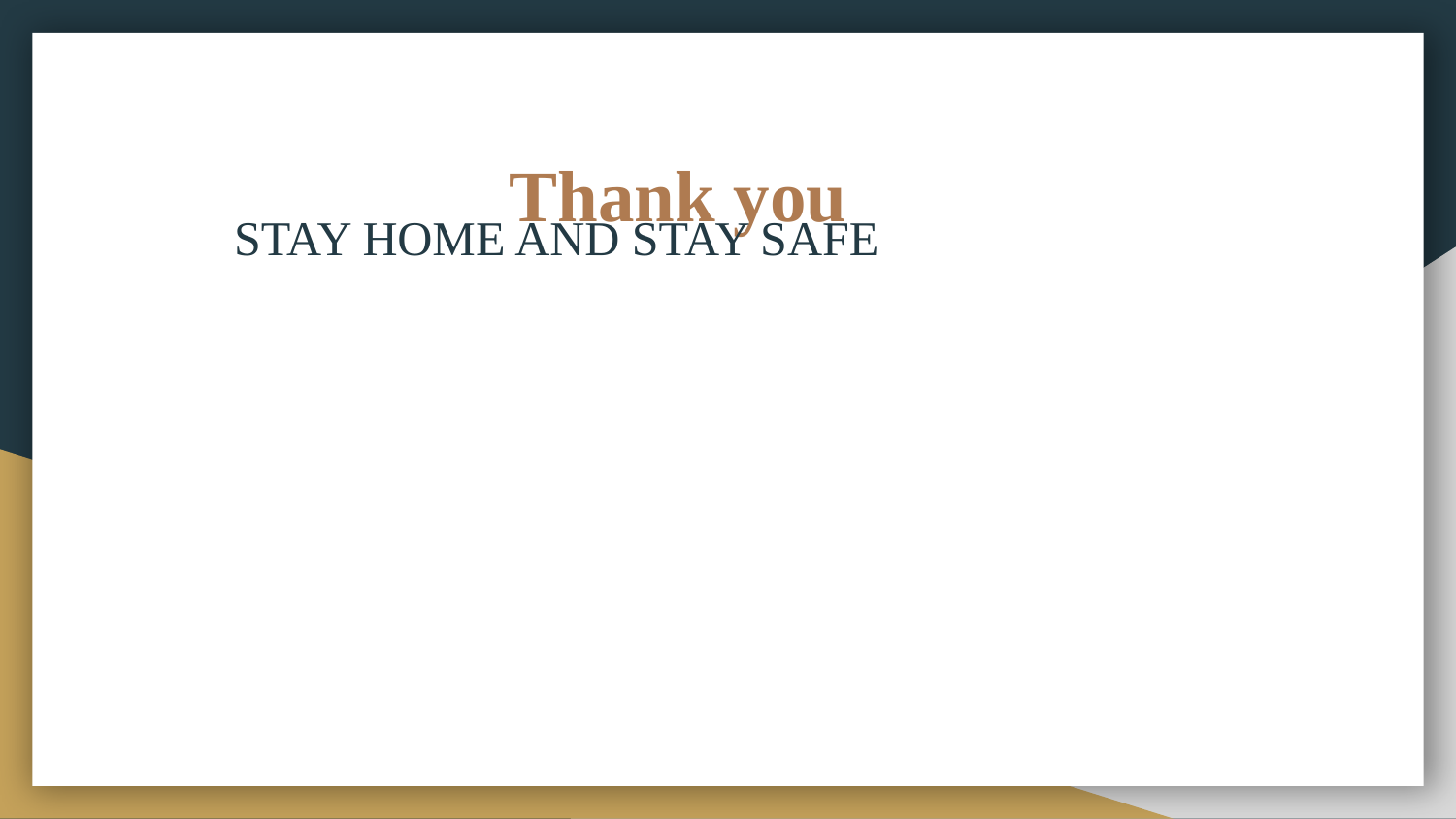

# Thank you
              STAY HOME AND STAY SAFE